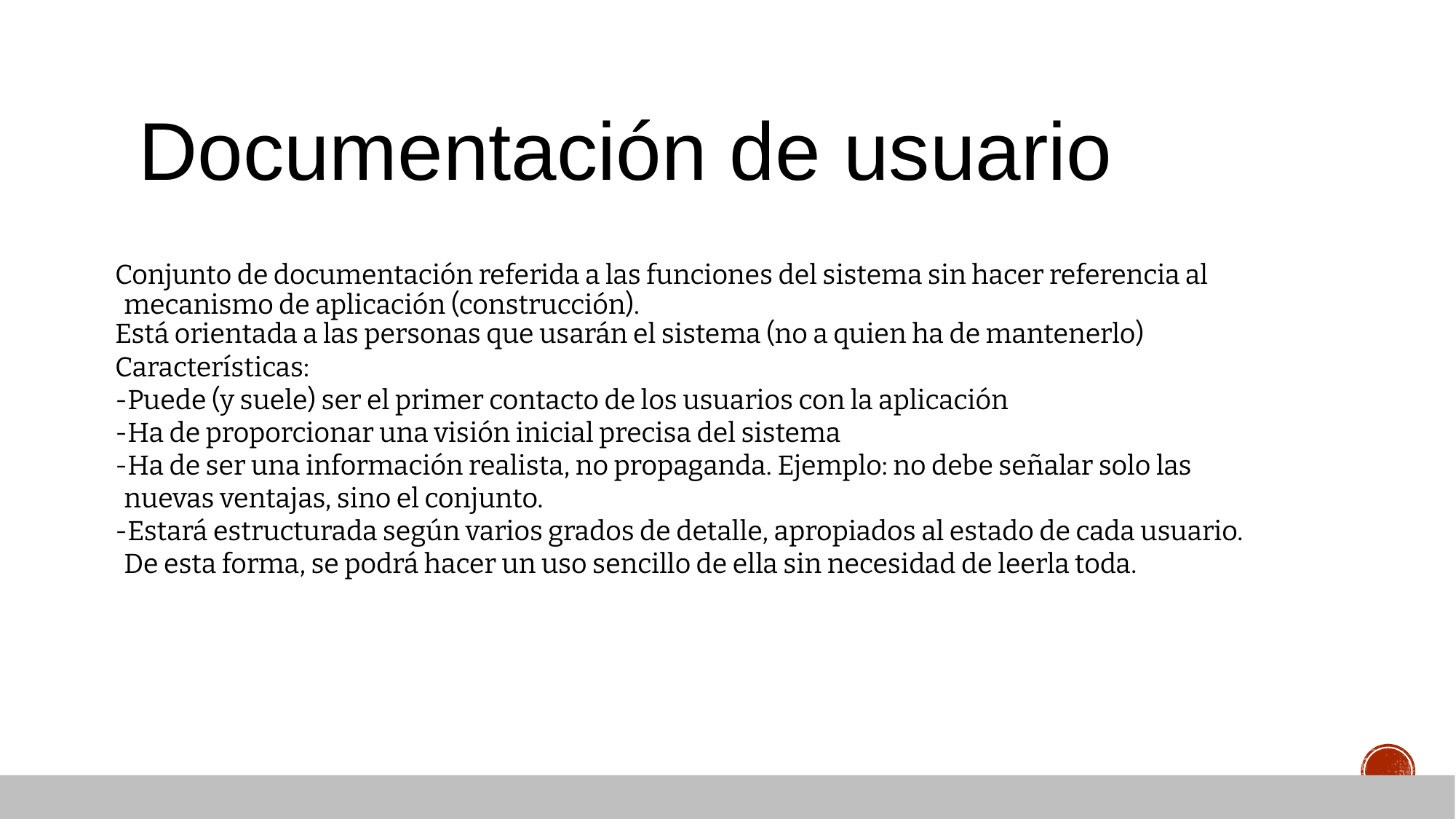

# Documentación de usuario
Conjunto de documentación referida a las funciones del sistema sin hacer referencia al mecanismo de aplicación (construcción).
Está orientada a las personas que usarán el sistema (no a quien ha de mantenerlo)
Características:
-Puede (y suele) ser el primer contacto de los usuarios con la aplicación
-Ha de proporcionar una visión inicial precisa del sistema
-Ha de ser una información realista, no propaganda. Ejemplo: no debe señalar solo las nuevas ventajas, sino el conjunto.
-Estará estructurada según varios grados de detalle, apropiados al estado de cada usuario. De esta forma, se podrá hacer un uso sencillo de ella sin necesidad de leerla toda.